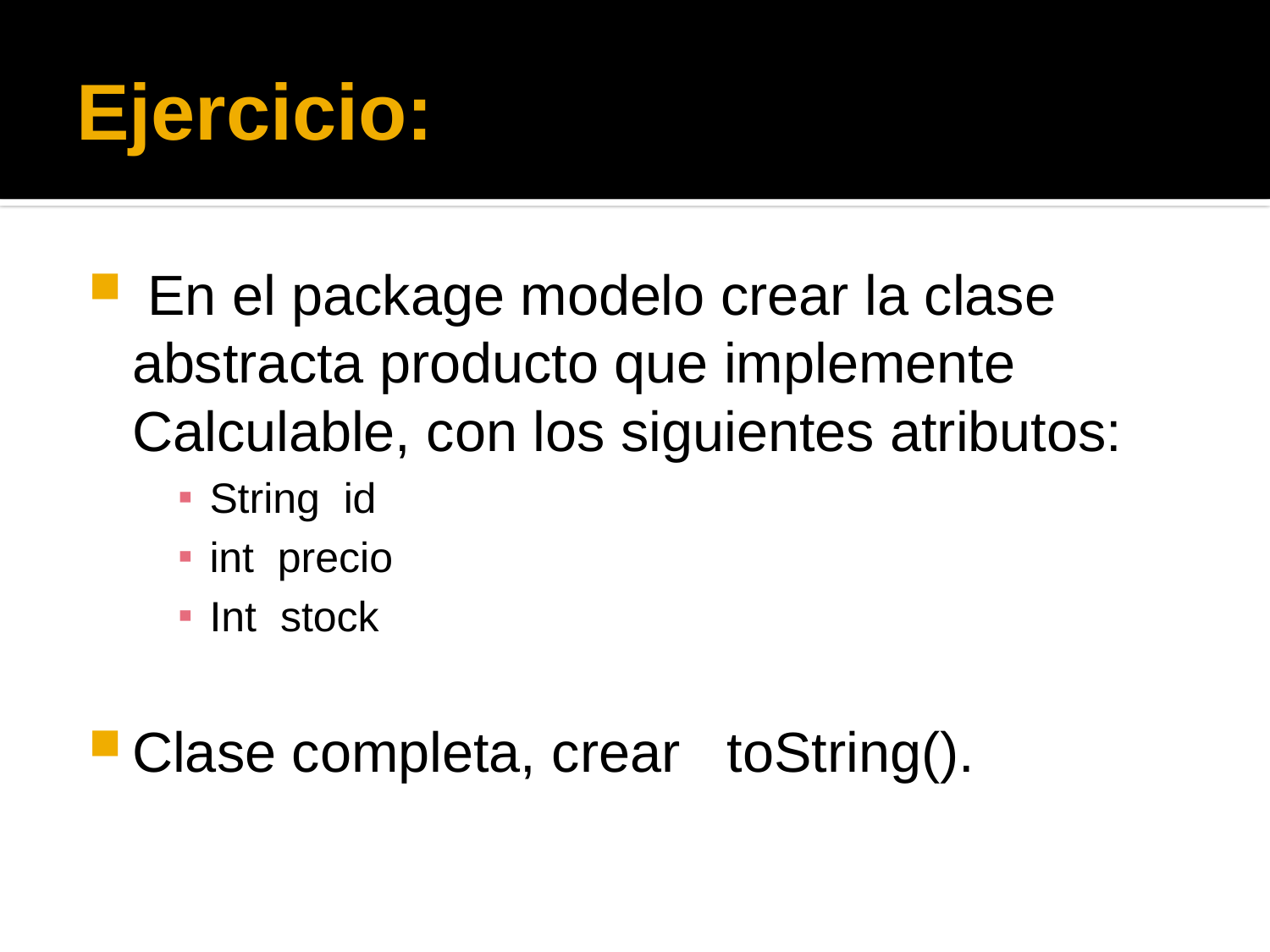

# Ejercicio:
 En el package modelo crear la clase  abstracta producto que implemente Calculable, con los siguientes atributos:
String  id
int  precio
Int  stock

Clase completa, crear   toString().